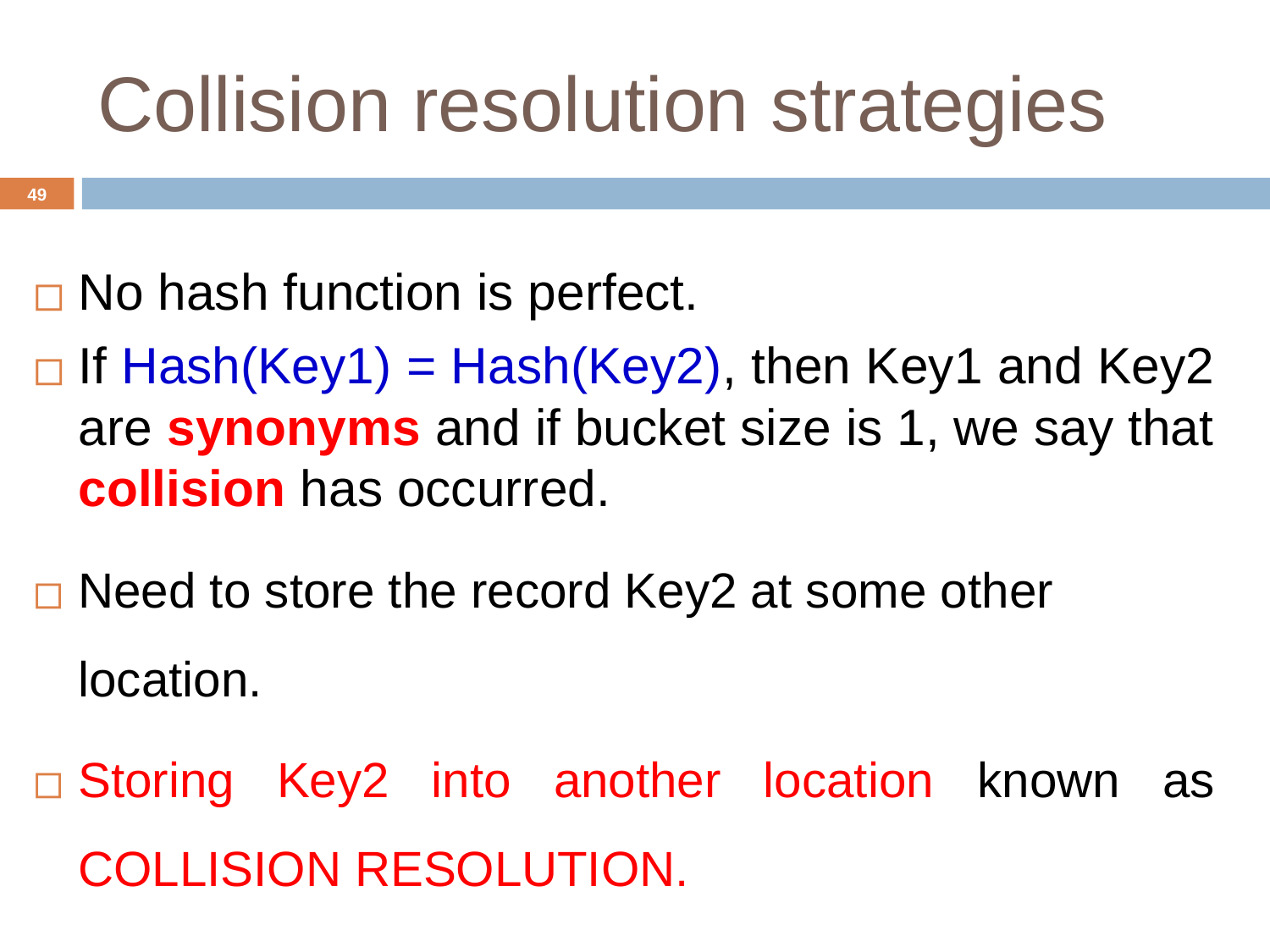

# Collision resolution strategies
49
No hash function is perfect.
If Hash(Key1) = Hash(Key2), then Key1 and Key2 are synonyms and if bucket size is 1, we say that collision has occurred.
Need to store the record Key2 at some other location.
Storing Key2 into another location known as COLLISION RESOLUTION.